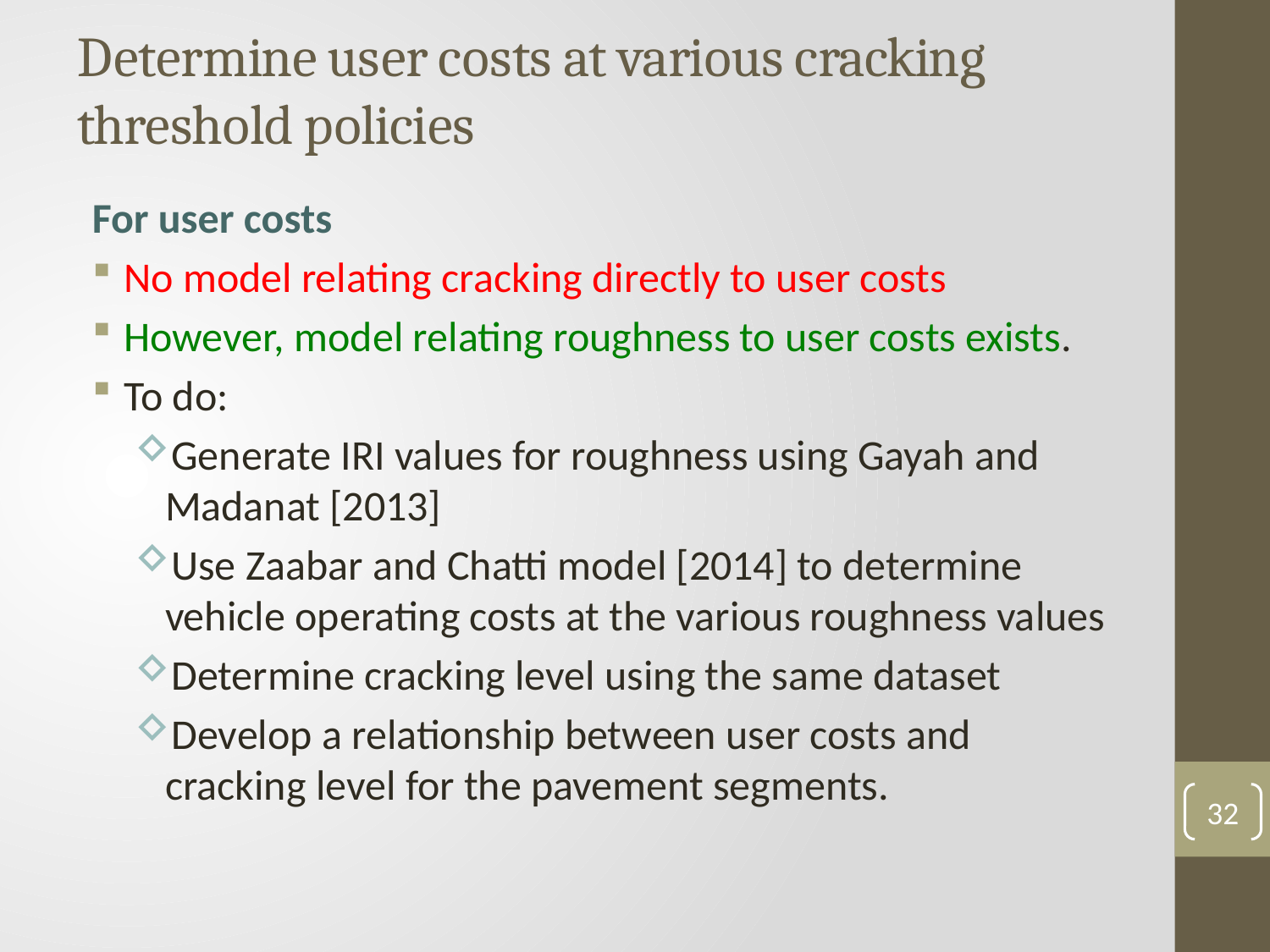

# Determine user costs at various cracking threshold policies
For user costs
No model relating cracking directly to user costs
However, model relating roughness to user costs exists.
To do:
Generate IRI values for roughness using Gayah and Madanat [2013]
Use Zaabar and Chatti model [2014] to determine vehicle operating costs at the various roughness values
Determine cracking level using the same dataset
Develop a relationship between user costs and cracking level for the pavement segments.
32